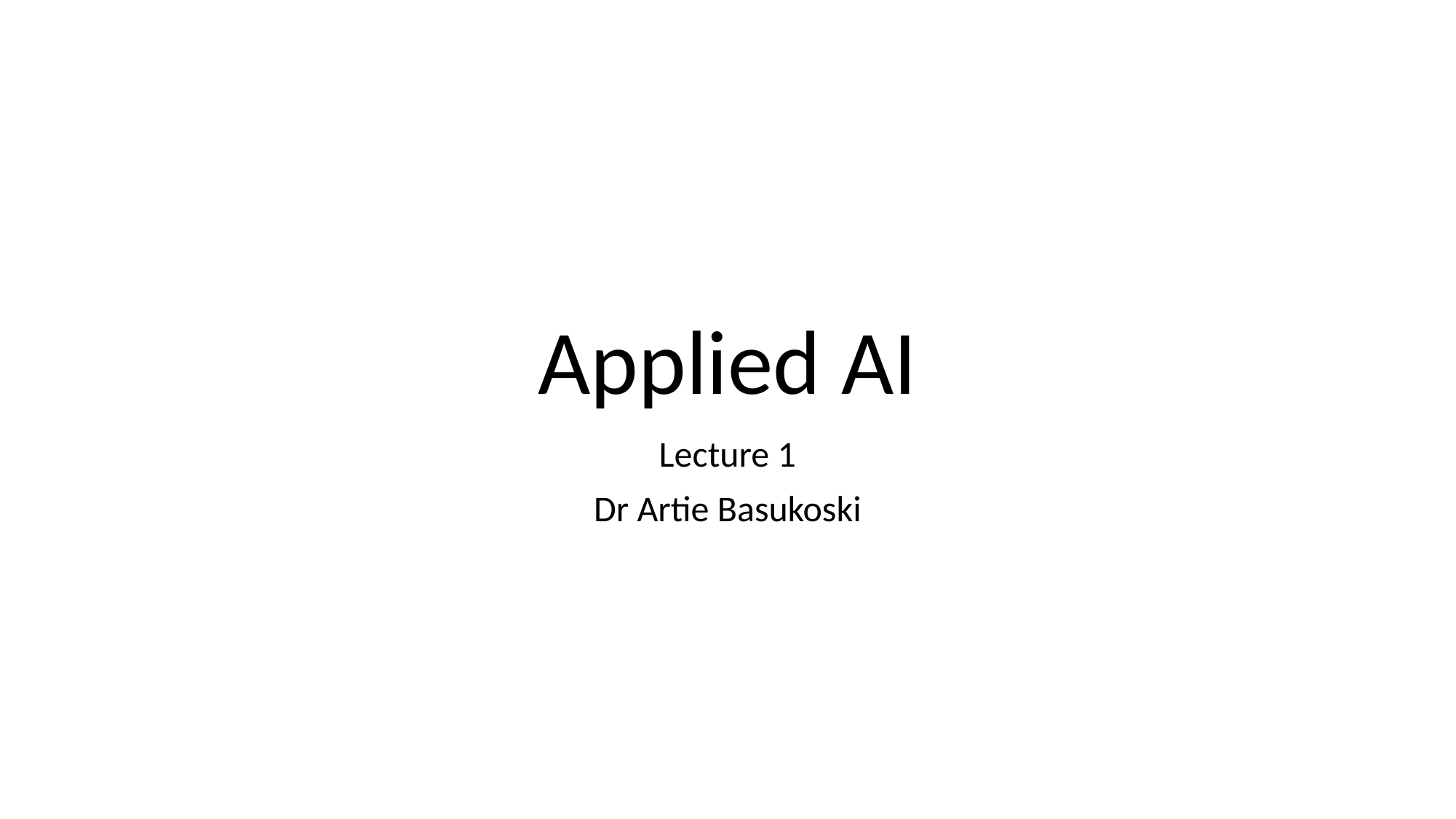

# Applied AI
Lecture 1
Dr Artie Basukoski